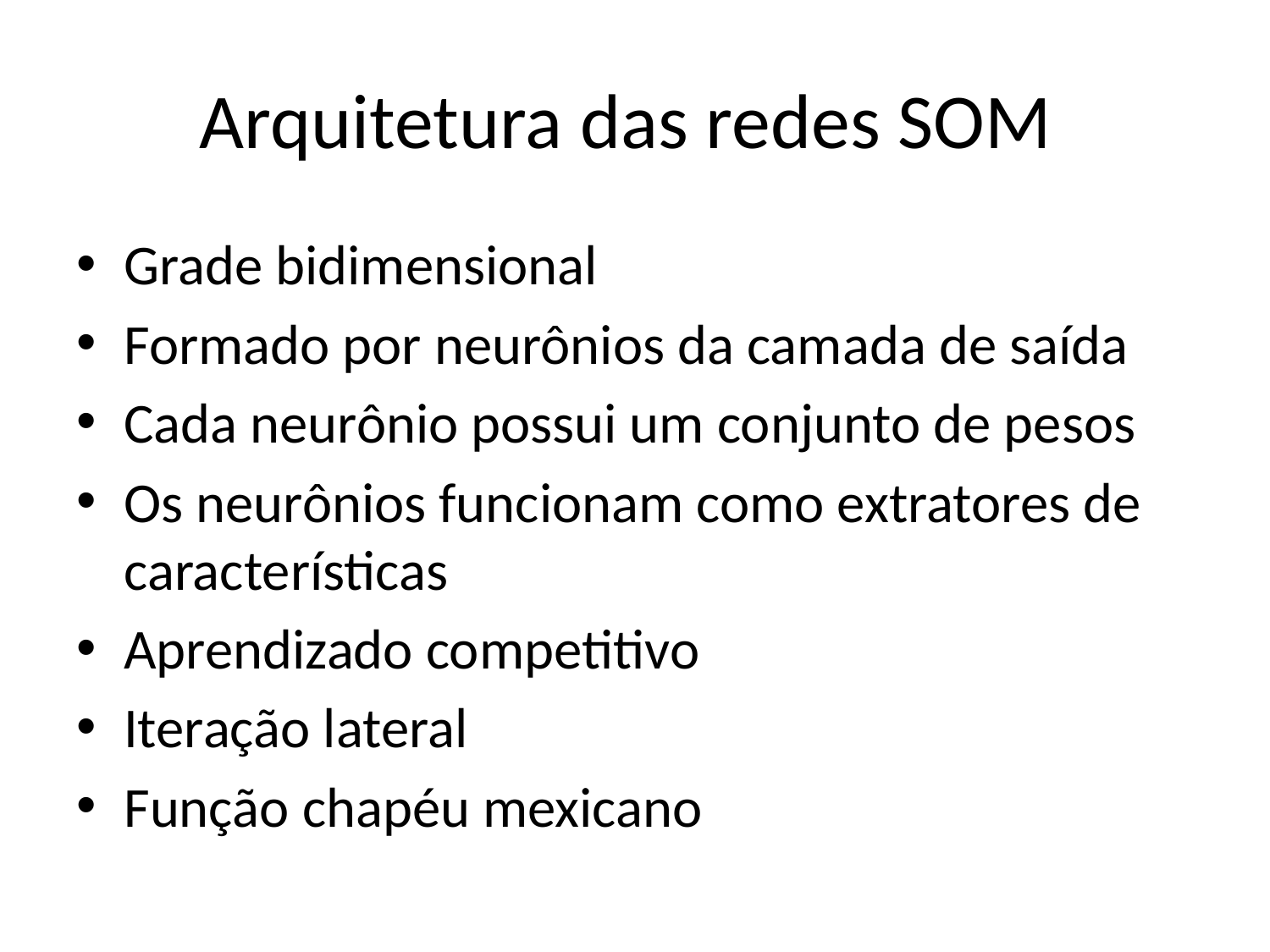

# Arquitetura das redes SOM
Grade bidimensional
Formado por neurônios da camada de saída
Cada neurônio possui um conjunto de pesos
Os neurônios funcionam como extratores de características
Aprendizado competitivo
Iteração lateral
Função chapéu mexicano